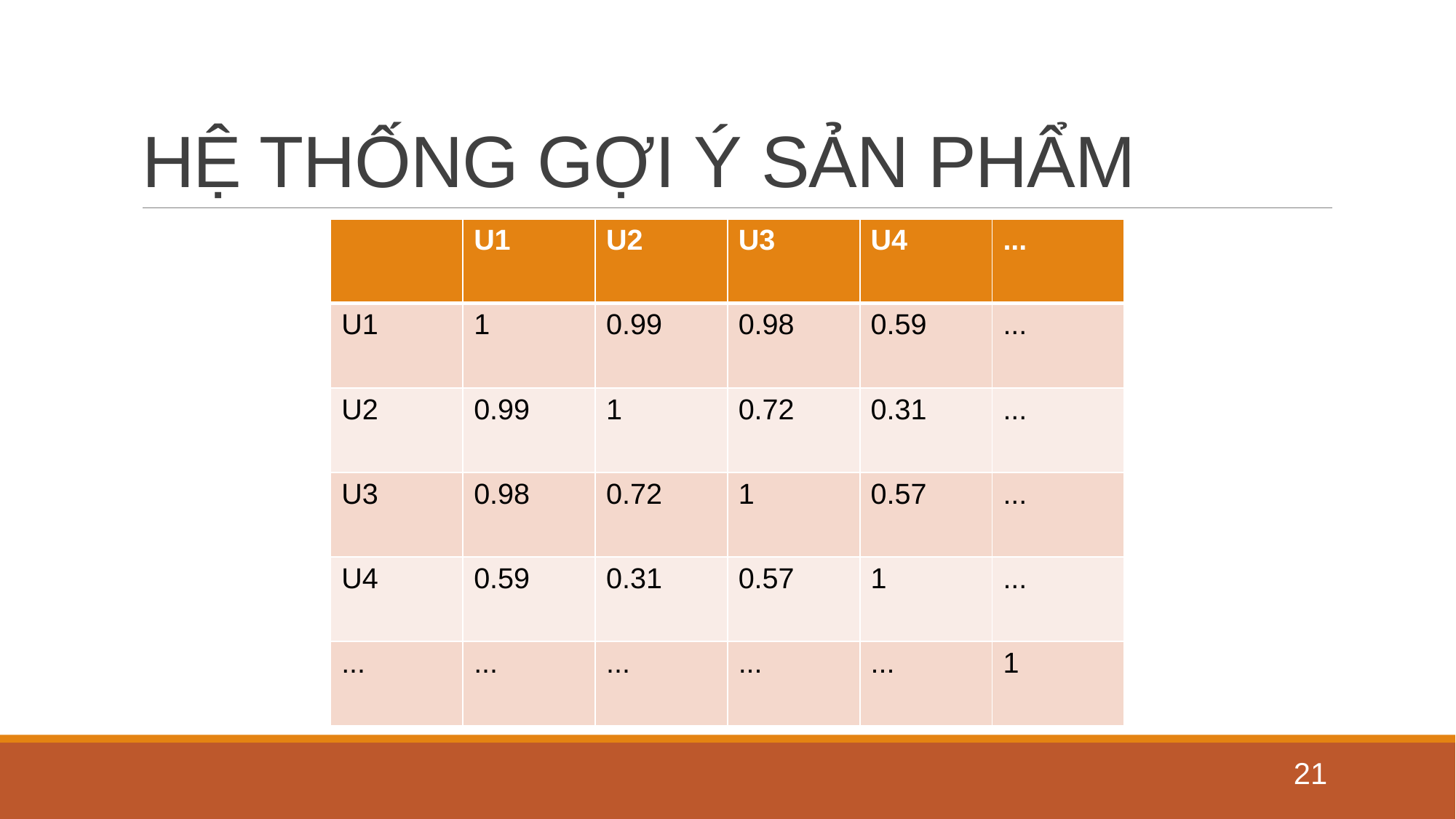

# HỆ THỐNG GỢI Ý SẢN PHẨM
|  | U1 | U2 | U3 | U4 | ... |
| --- | --- | --- | --- | --- | --- |
| U1 | 1 | 0.99 | 0.98 | 0.59 | ... |
| U2 | 0.99 | 1 | 0.72 | 0.31 | ... |
| U3 | 0.98 | 0.72 | 1 | 0.57 | ... |
| U4 | 0.59 | 0.31 | 0.57 | 1 | ... |
| ... | ... | ... | ... | ... | 1 |
21